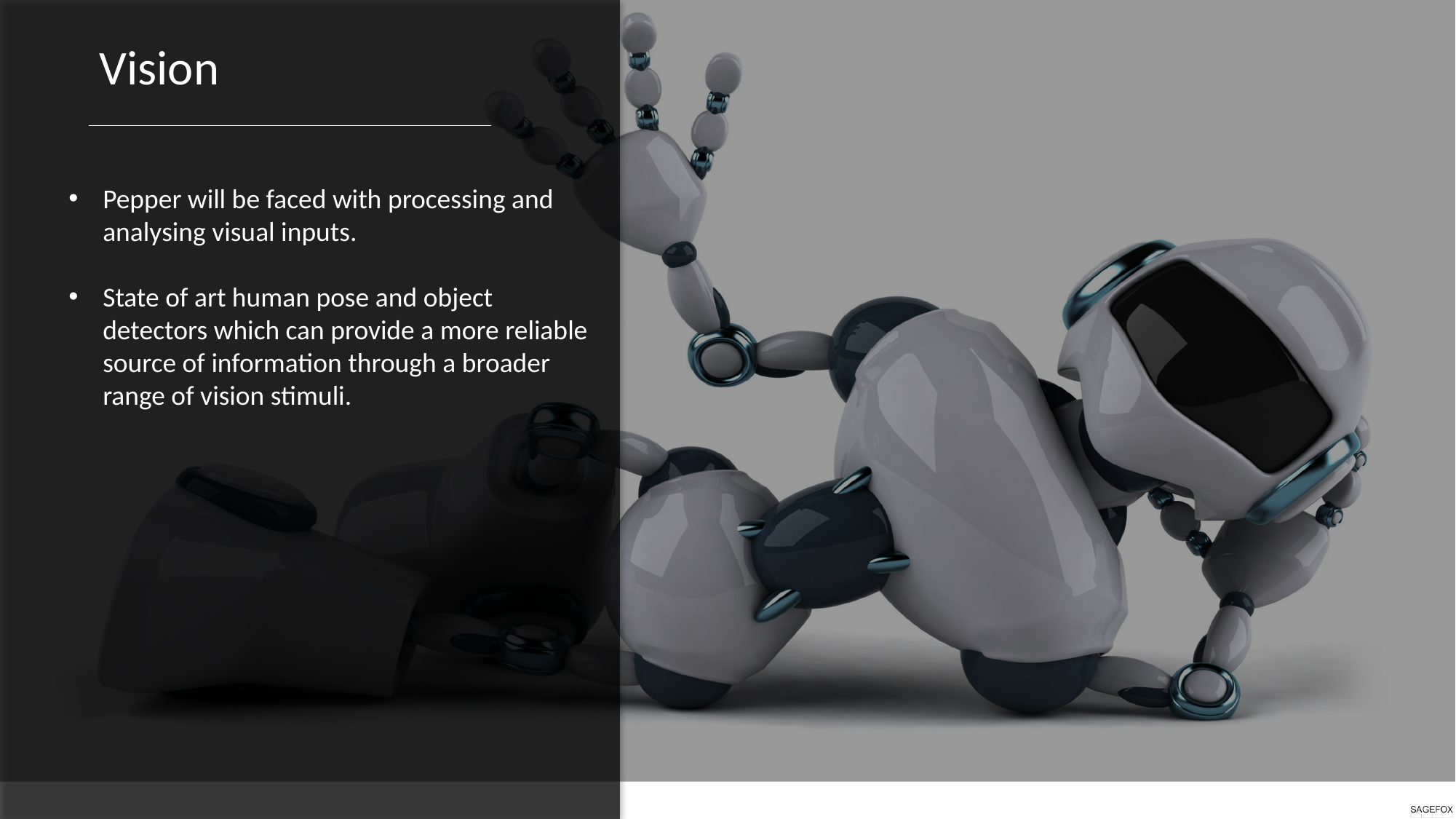

Vision
Pepper will be faced with processing and analysing visual inputs.

State of art human pose and object detectors which can provide a more reliable source of information through a broader range of vision stimuli.